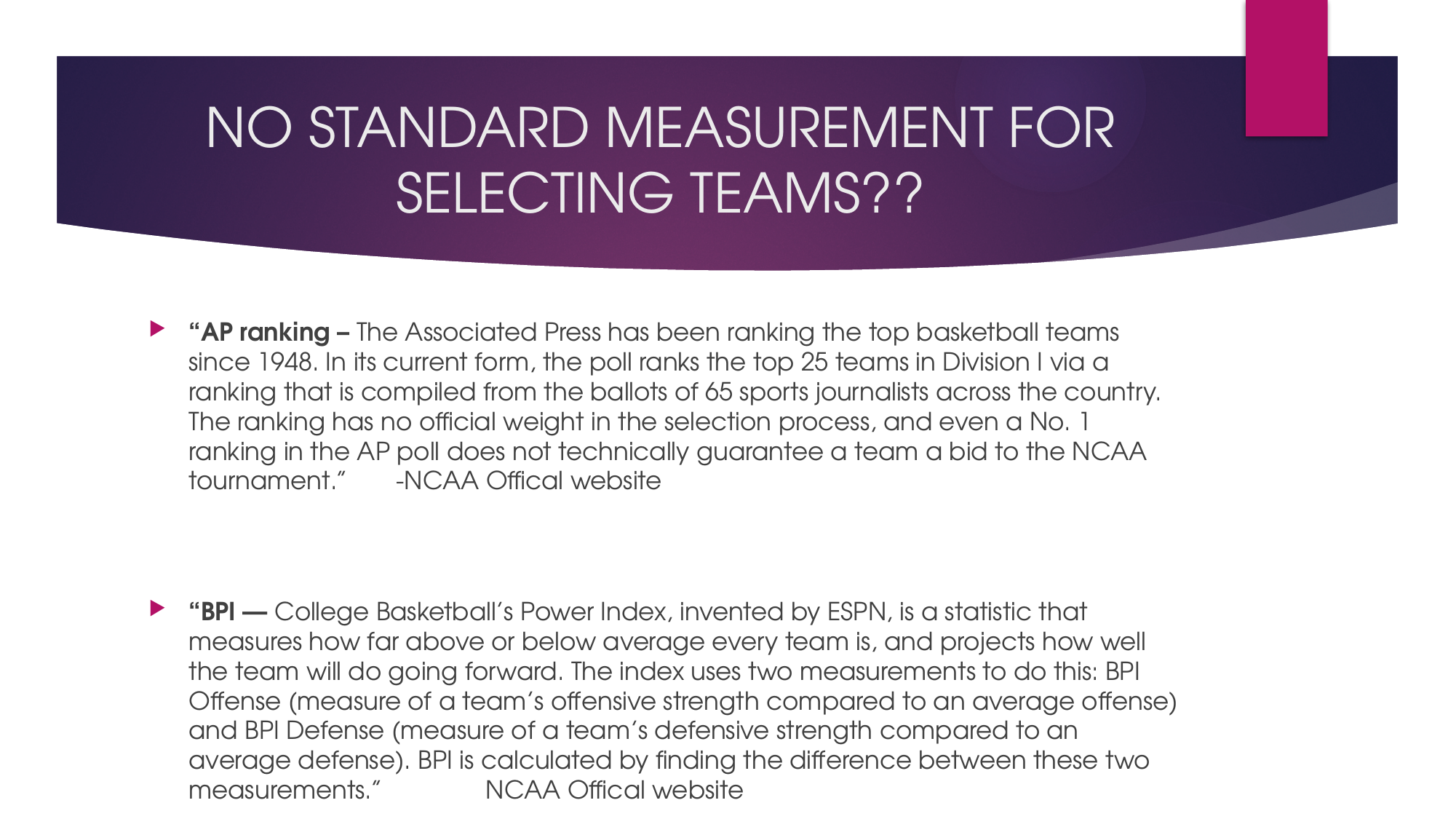

# NO STANDARD MEASUREMENT FOR SELECTING TEAMS??
“AP ranking – The Associated Press has been ranking the top basketball teams since 1948. In its current form, the poll ranks the top 25 teams in Division I via a ranking that is compiled from the ballots of 65 sports journalists across the country. The ranking has no official weight in the selection process, and even a No. 1 ranking in the AP poll does not technically guarantee a team a bid to the NCAA tournament.”       -NCAA Offical website

“BPI — College Basketball’s Power Index, invented by ESPN, is a statistic that measures how far above or below average every team is, and projects how well the team will do going forward. The index uses two measurements to do this: BPI Offense (measure of a team’s offensive strength compared to an average offense) and BPI Defense (measure of a team’s defensive strength compared to an average defense). BPI is calculated by finding the difference between these two measurements.”               NCAA Offical website